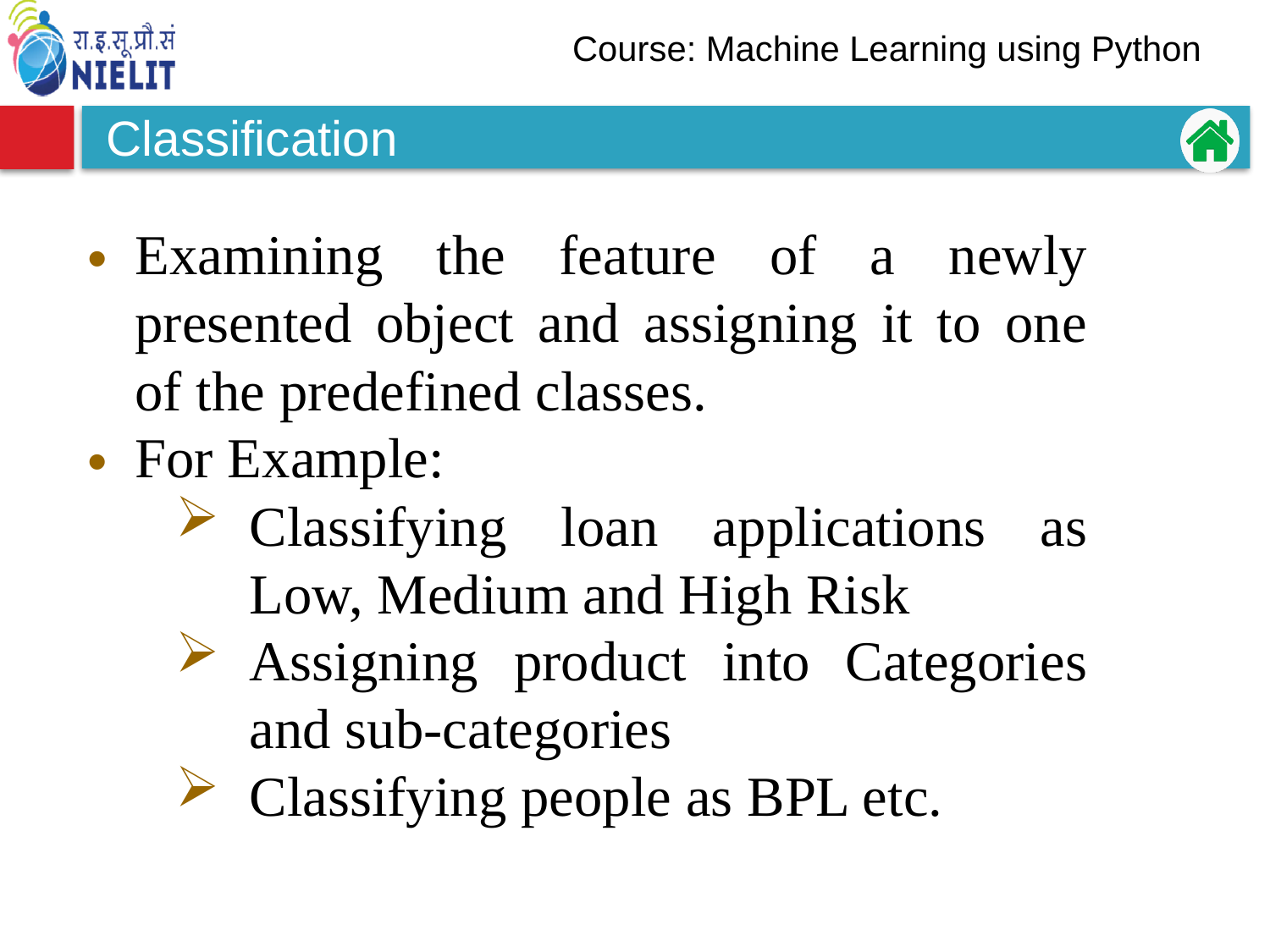

# Classification

Examining the feature of a newly presented object and assigning it to one of the predefined classes.
For Example:
Classifying loan applications as Low, Medium and High Risk
Assigning product into Categories and sub-categories
Classifying people as BPL etc.